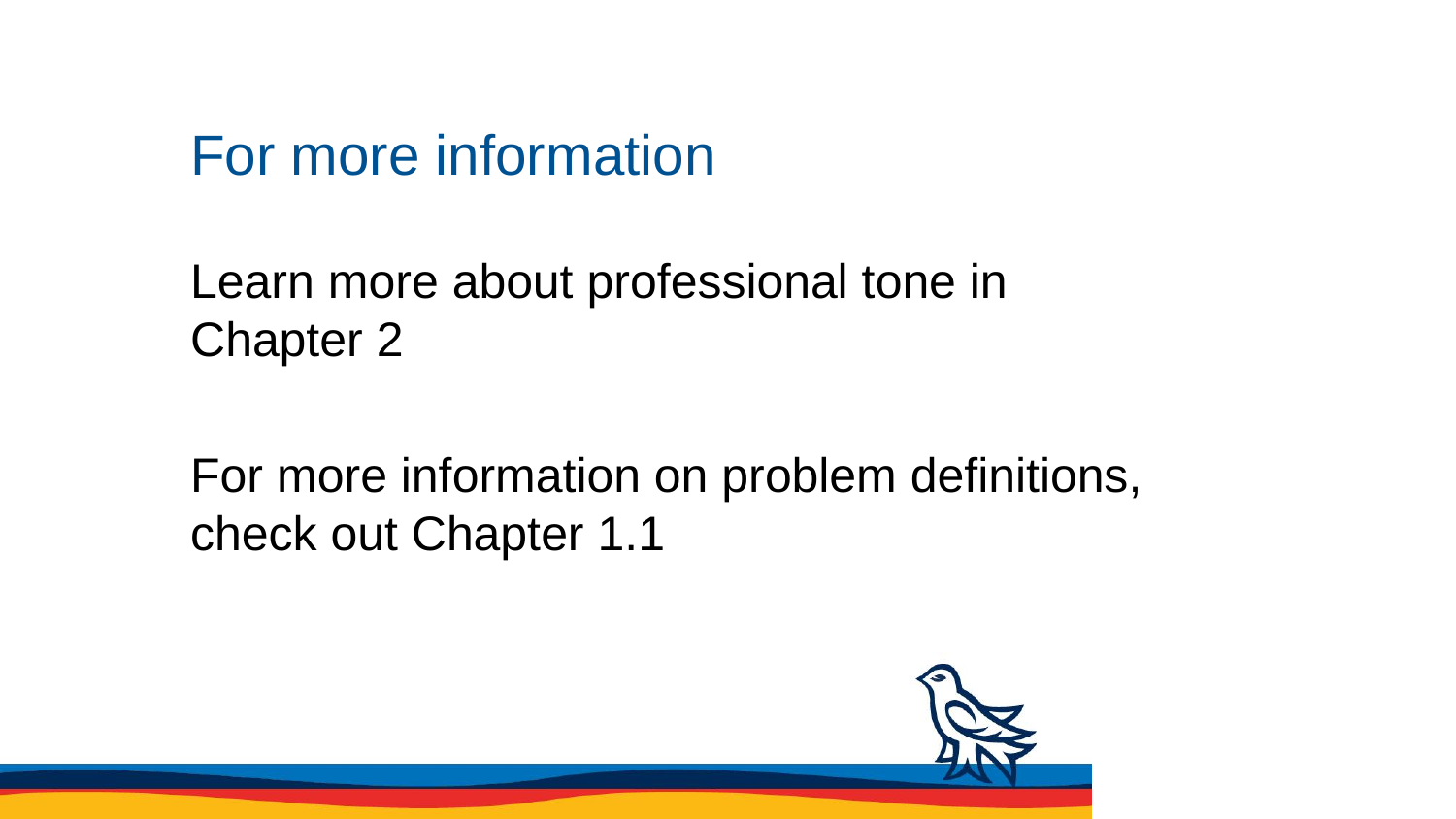

# For more information
Learn more about professional tone in Chapter 2

For more information on problem definitions, check out Chapter 1.1